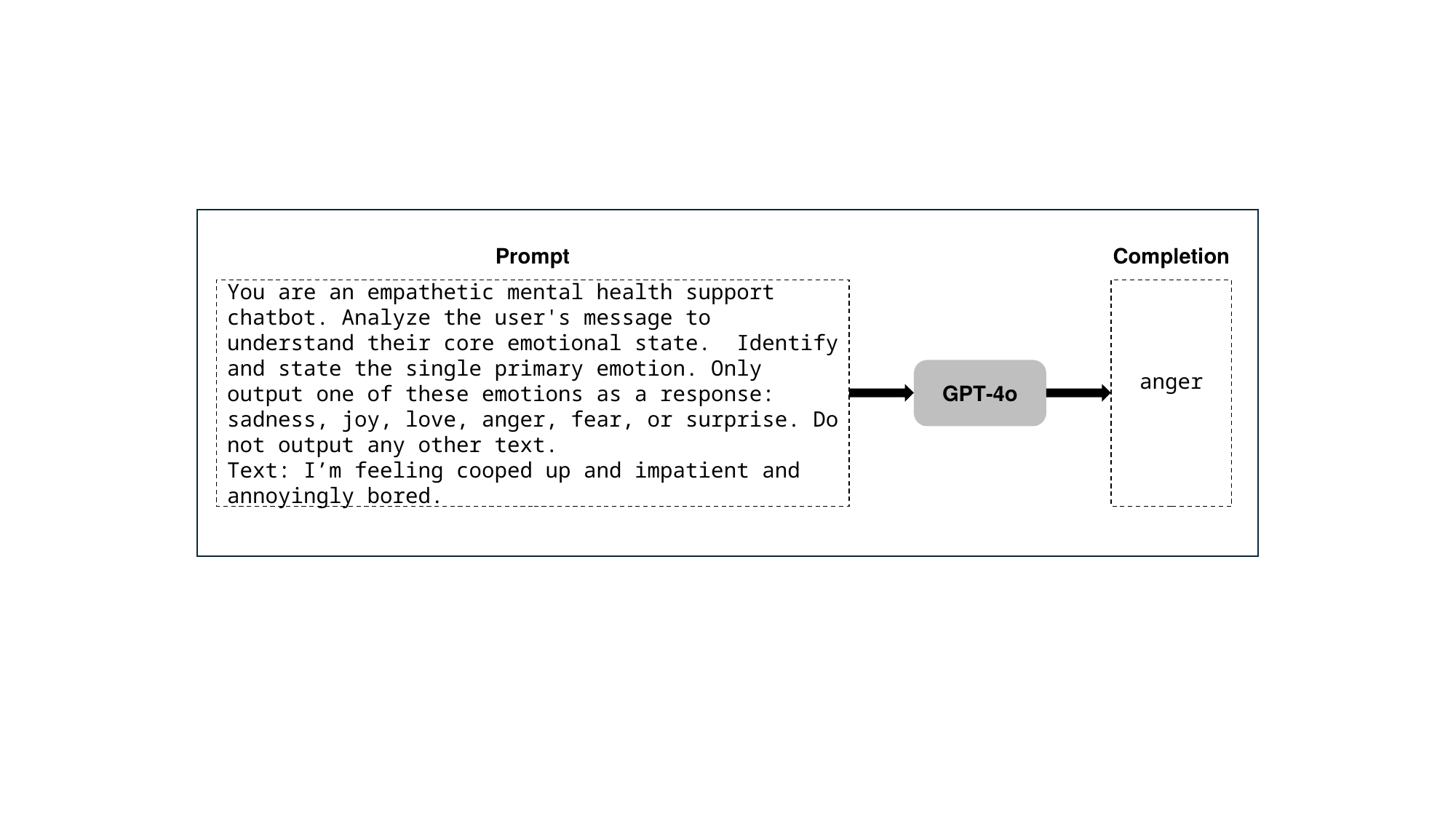

Completion
Prompt
You are an empathetic mental health support chatbot. Analyze the user's message to understand their core emotional state.  Identify and state the single primary emotion. Only output one of these emotions as a response: sadness, joy, love, anger, fear, or surprise. Do not output any other text.
Text: I’m feeling cooped up and impatient and annoyingly bored.
anger

GPT-4o